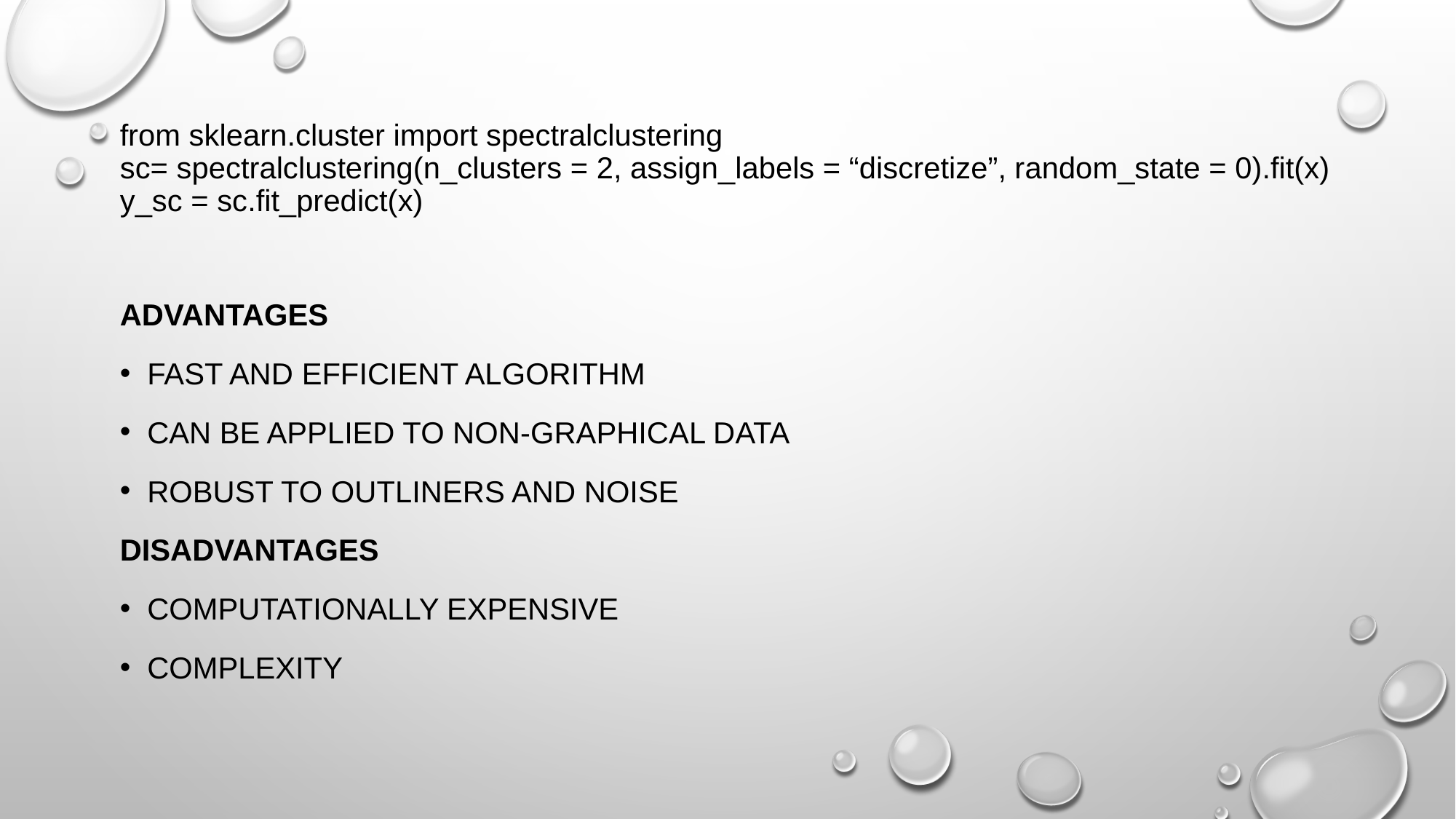

# from sklearn.cluster import spectralclustering sc= spectralclustering(n_clusters = 2, assign_labels = “discretize”, random_state = 0).fit(x) y_sc = sc.fit_predict(x)
Advantages
Fast and Efficient Algorithm
Can be Applied to non-graphical data
Robust to Outliners and Noise
Disadvantages
Computationally expensive
Complexity